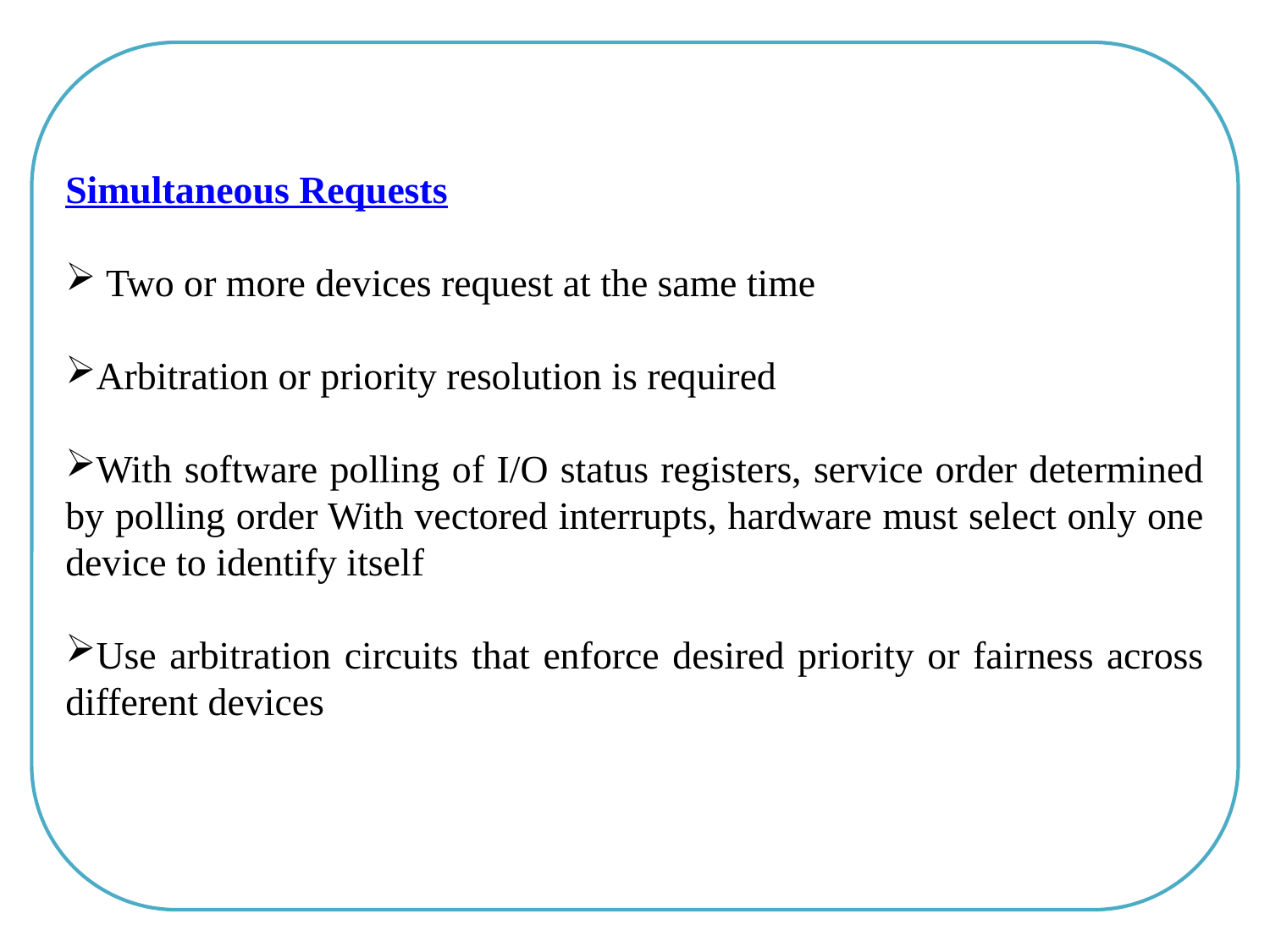

Simultaneous Requests

 Two or more devices request at the same time

Arbitration or priority resolution is required

With software polling of I/O status registers, service order determined by polling order With vectored interrupts, hardware must select only one device to identify itself

Use arbitration circuits that enforce desired priority or fairness across different devices